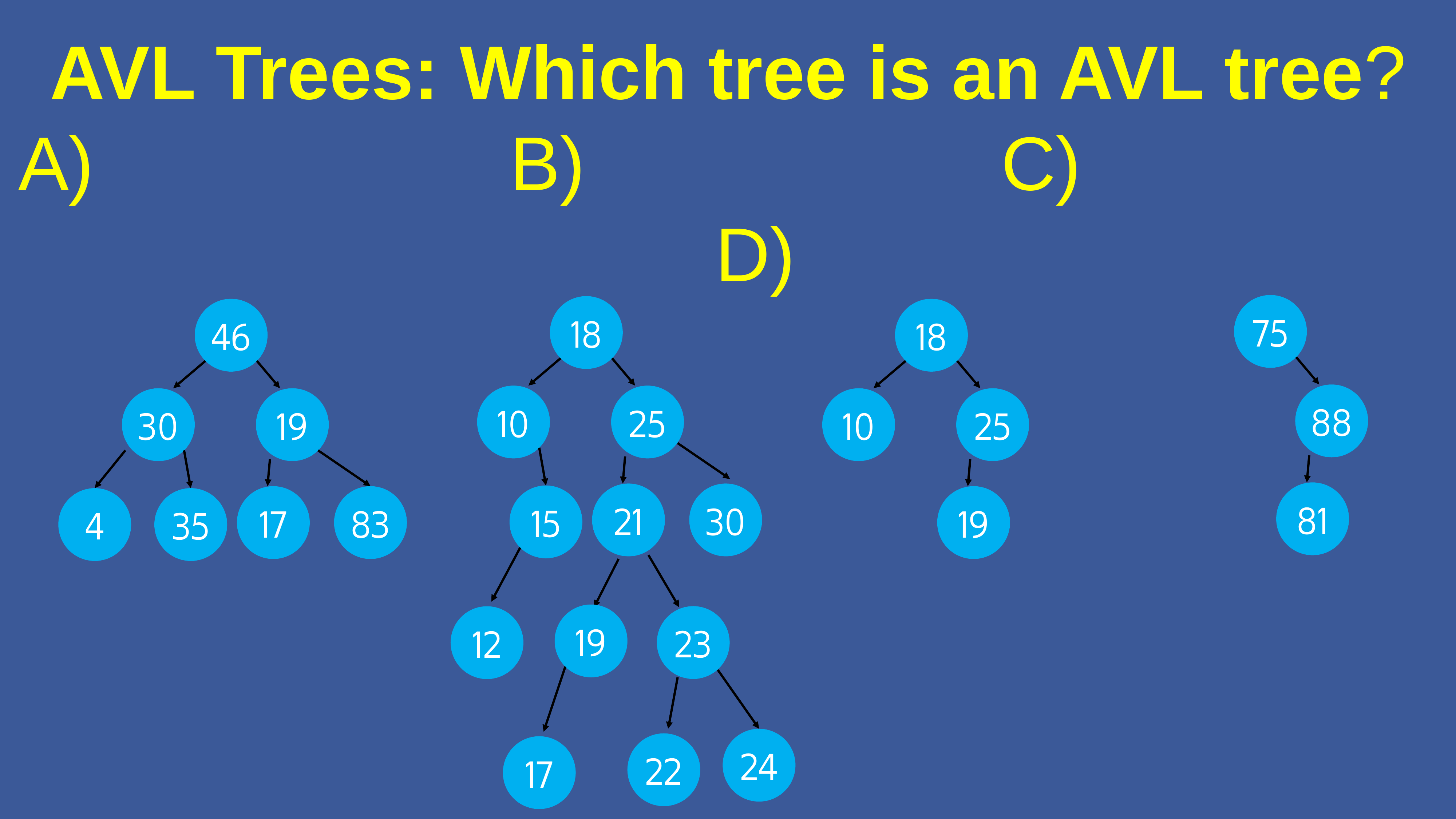

# AVL Trees: Which tree is an AVL tree? A)								B) 								C)								D)
75
18
46
18
88
10
25
30
19
10
25
81
21
30
15
17
83
19
4
35
19
23
12
24
22
17